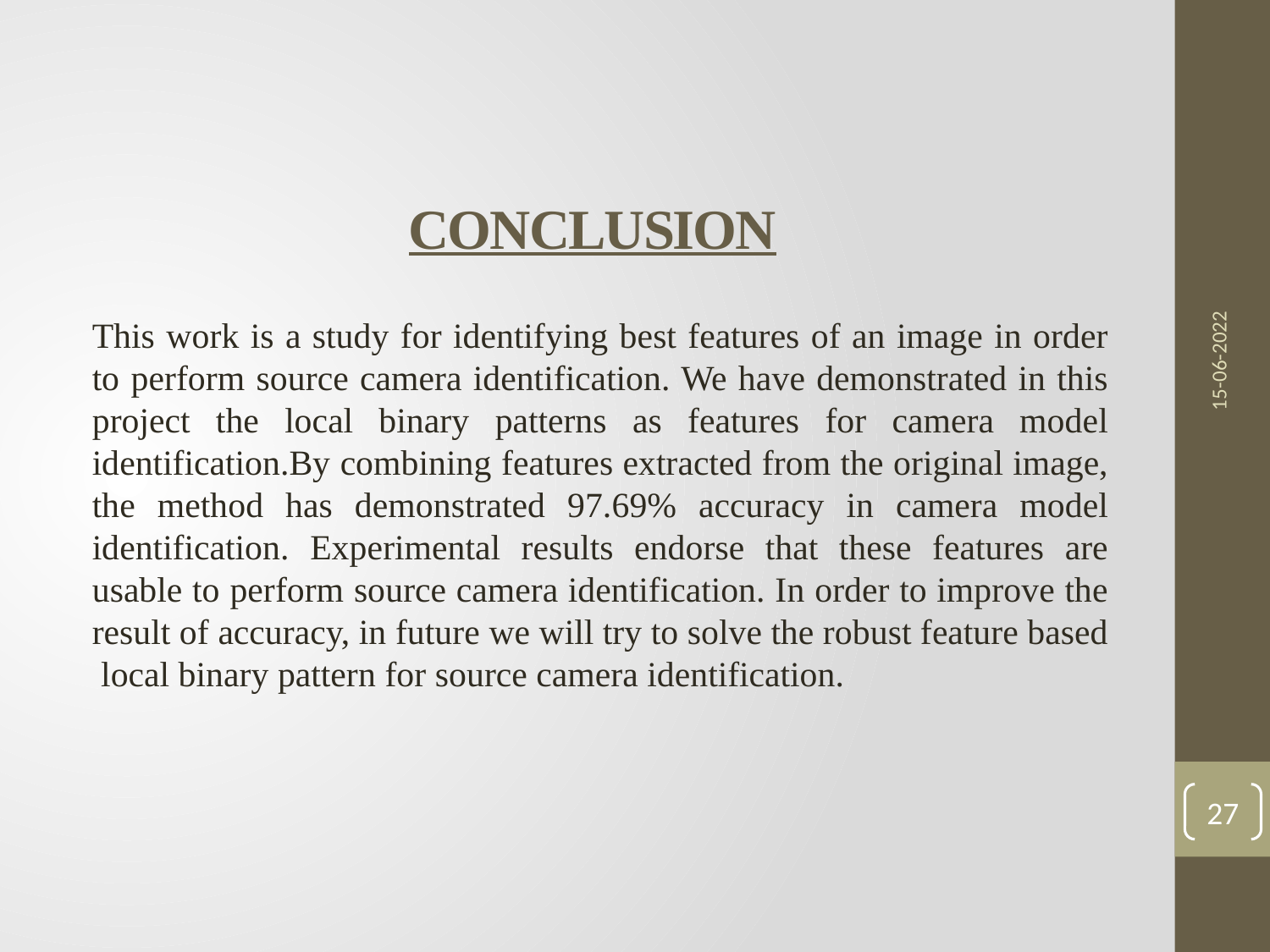

# CONCLUSION
15-06-2022
This work is a study for identifying best features of an image in order to perform source camera identification. We have demonstrated in this project the local binary patterns as features for camera model identification.By combining features extracted from the original image, the method has demonstrated 97.69% accuracy in camera model identification. Experimental results endorse that these features are usable to perform source camera identification. In order to improve the result of accuracy, in future we will try to solve the robust feature based  local binary pattern for source camera identification.
27